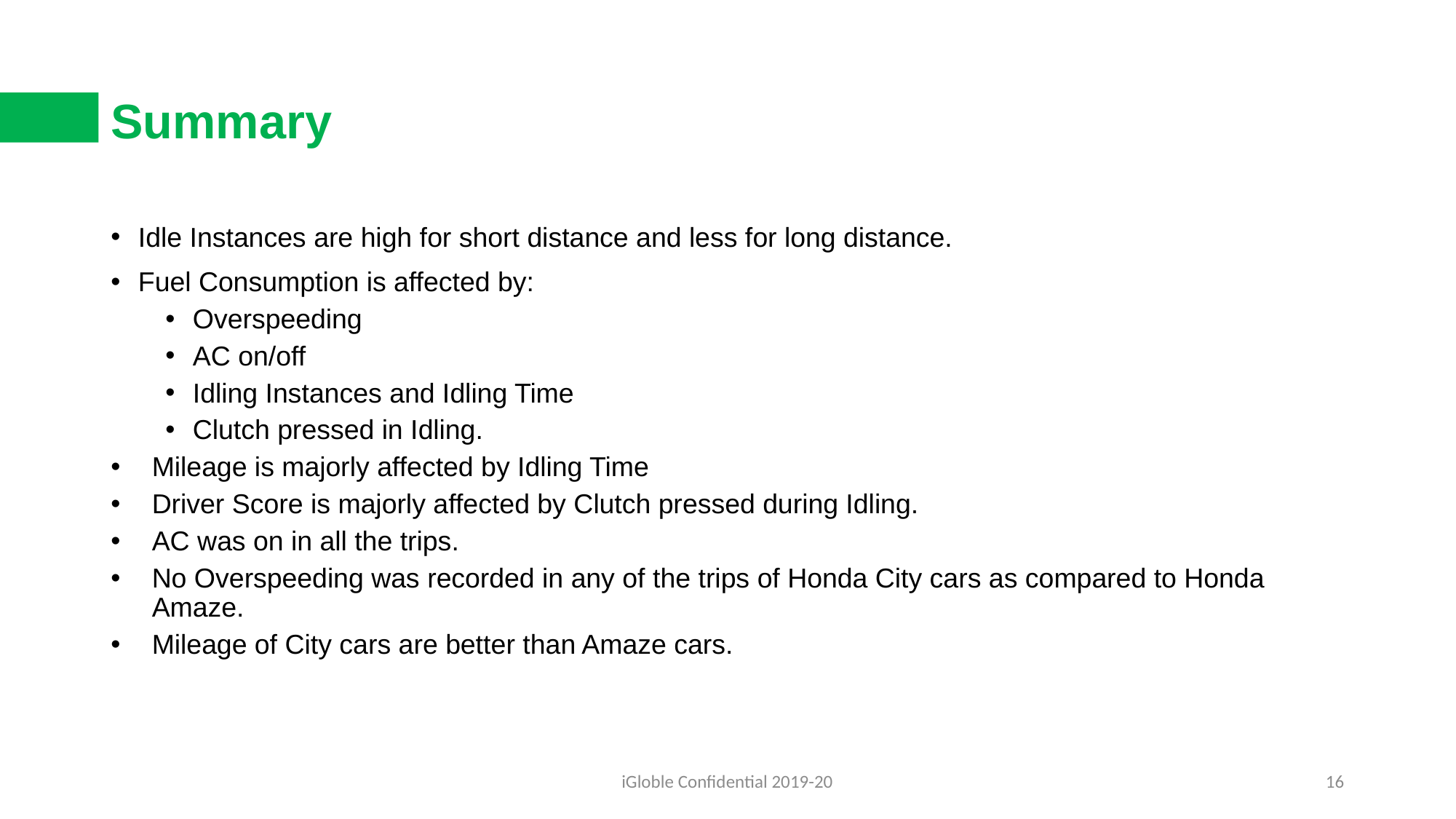

# Summary
Idle Instances are high for short distance and less for long distance.
Fuel Consumption is affected by:
Overspeeding
AC on/off
Idling Instances and Idling Time
Clutch pressed in Idling.
Mileage is majorly affected by Idling Time
Driver Score is majorly affected by Clutch pressed during Idling.
AC was on in all the trips.
No Overspeeding was recorded in any of the trips of Honda City cars as compared to Honda Amaze.
Mileage of City cars are better than Amaze cars.

iGloble Confidential 2019-20
16